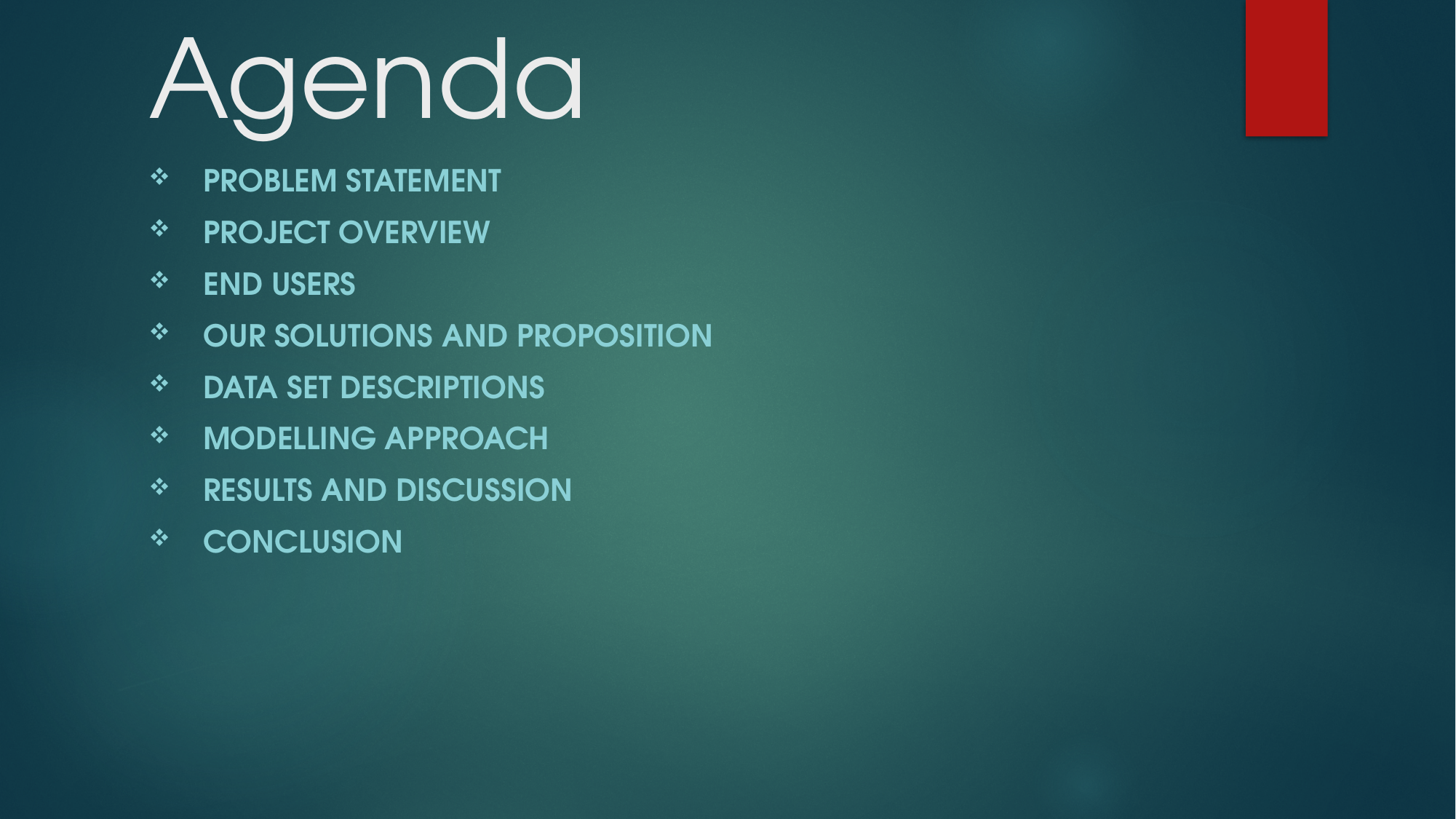

# Agenda
Problem statement
Project overview
End users
Our solutions and proposition
Data set descriptions
Modelling approach
Results and discussion
conclusion